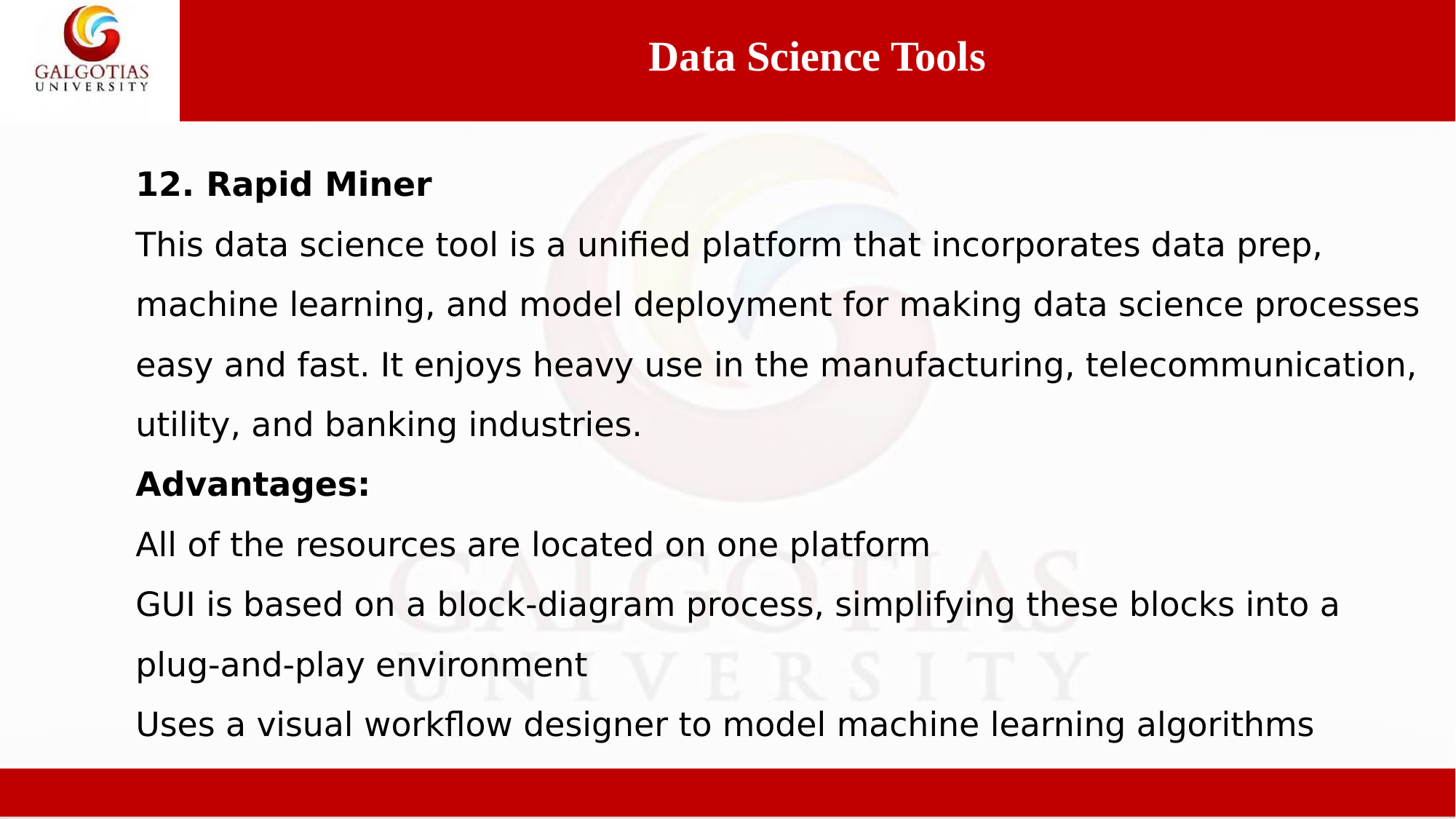

Data Science Tools
12. Rapid Miner
This data science tool is a unified platform that incorporates data prep, machine learning, and model deployment for making data science processes easy and fast. It enjoys heavy use in the manufacturing, telecommunication, utility, and banking industries.
Advantages:
All of the resources are located on one platform
GUI is based on a block-diagram process, simplifying these blocks into a plug-and-play environment
Uses a visual workflow designer to model machine learning algorithms